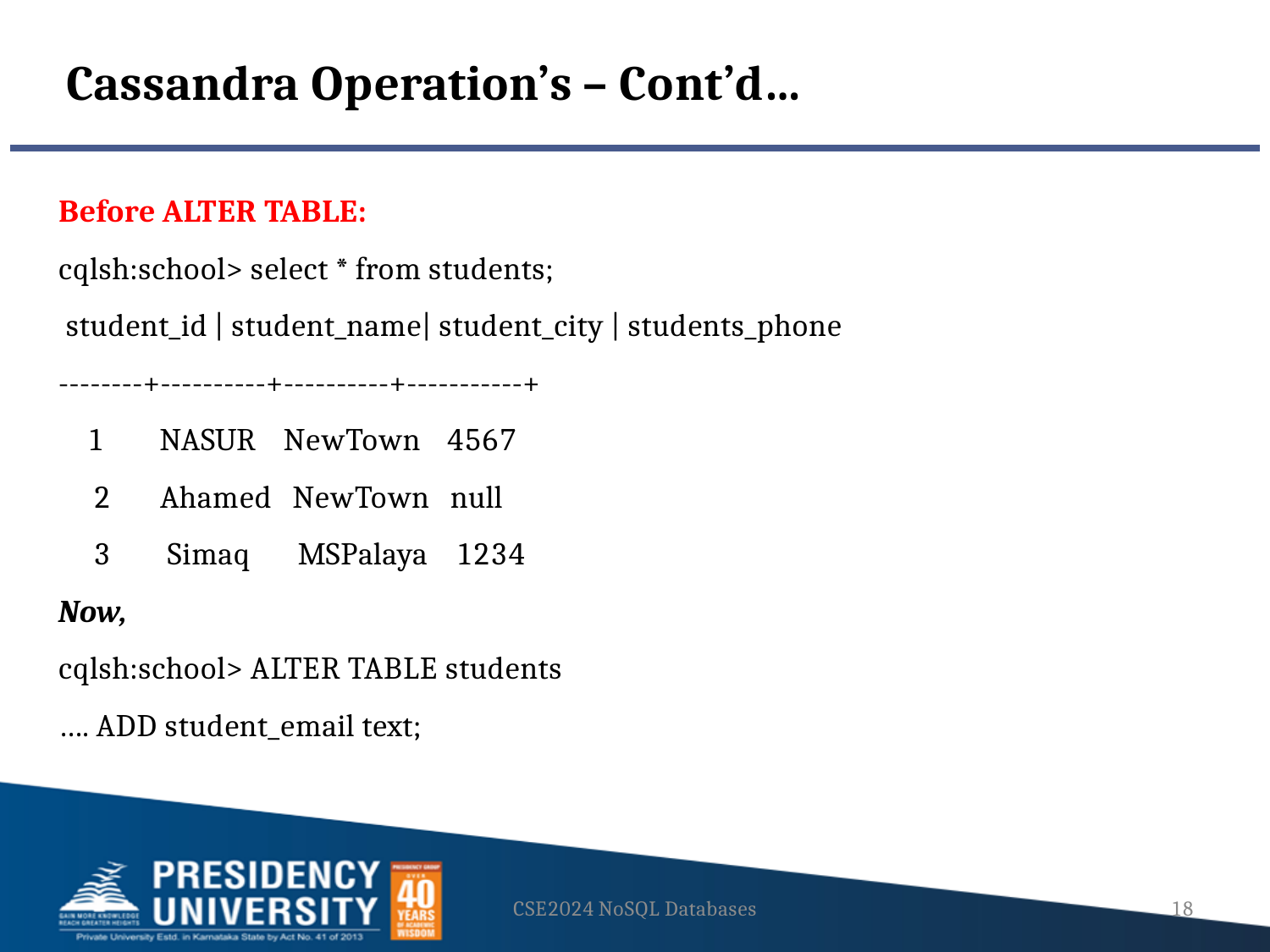

Cassandra Operation’s – Cont’d…

Before ALTER TABLE:
cqlsh:school> select * from students;
 student_id | student_name| student_city | students_phone
--------+----------+----------+-----------+
    1        NASUR    NewTown	 4567
     2       Ahamed   NewTown   null
     3        Simaq       MSPalaya    1234
Now,
cqlsh:school> ALTER TABLE students
…. ADD student_email text;

CSE2024 NoSQL Databases
18